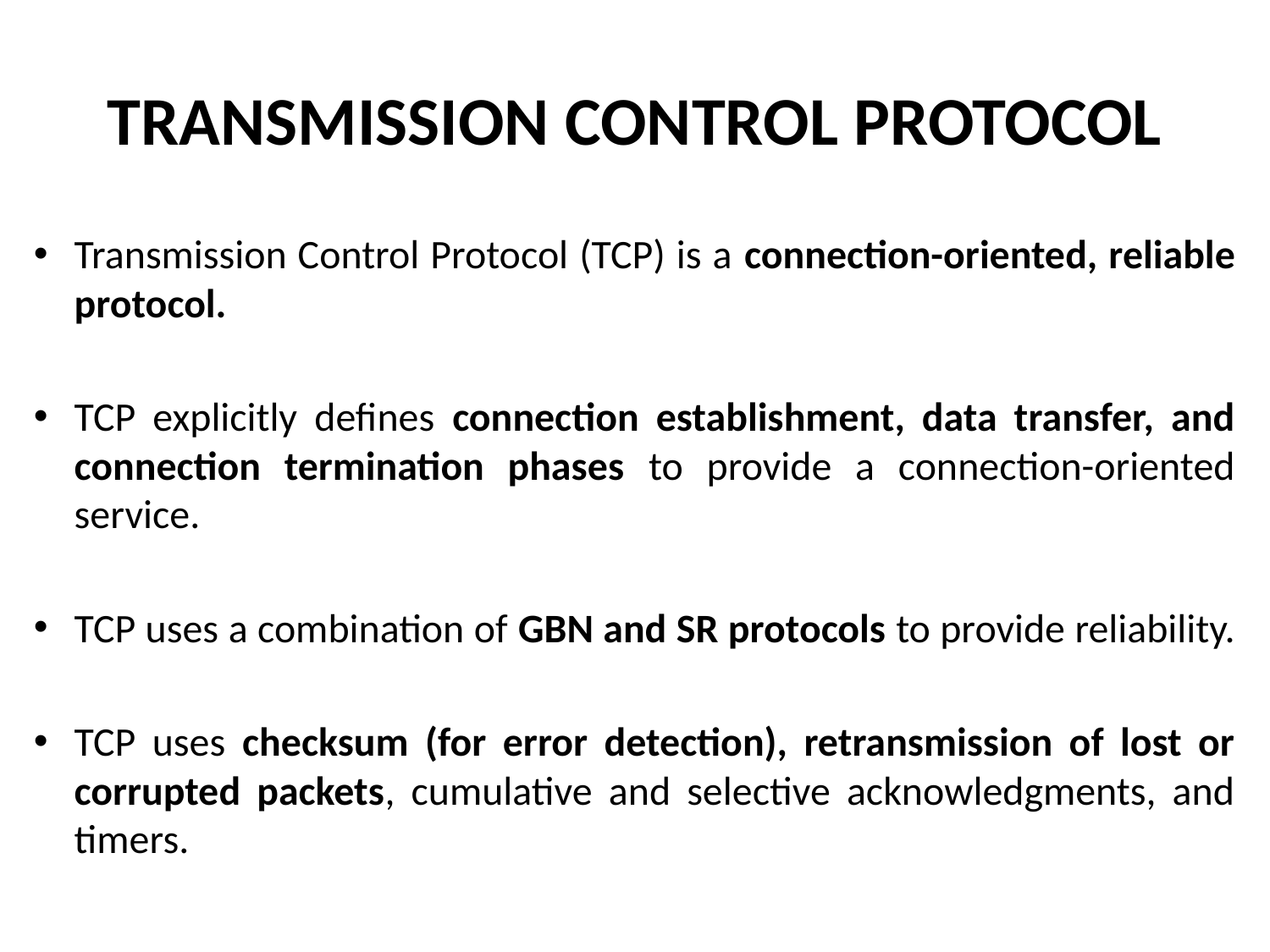

# TRANSMISSION CONTROL PROTOCOL
Transmission Control Protocol (TCP) is a connection-oriented, reliable protocol.

TCP explicitly defines connection establishment, data transfer, and connection termination phases to provide a connection-oriented service.

TCP uses a combination of GBN and SR protocols to provide reliability.

TCP uses checksum (for error detection), retransmission of lost or corrupted packets, cumulative and selective acknowledgments, and timers.